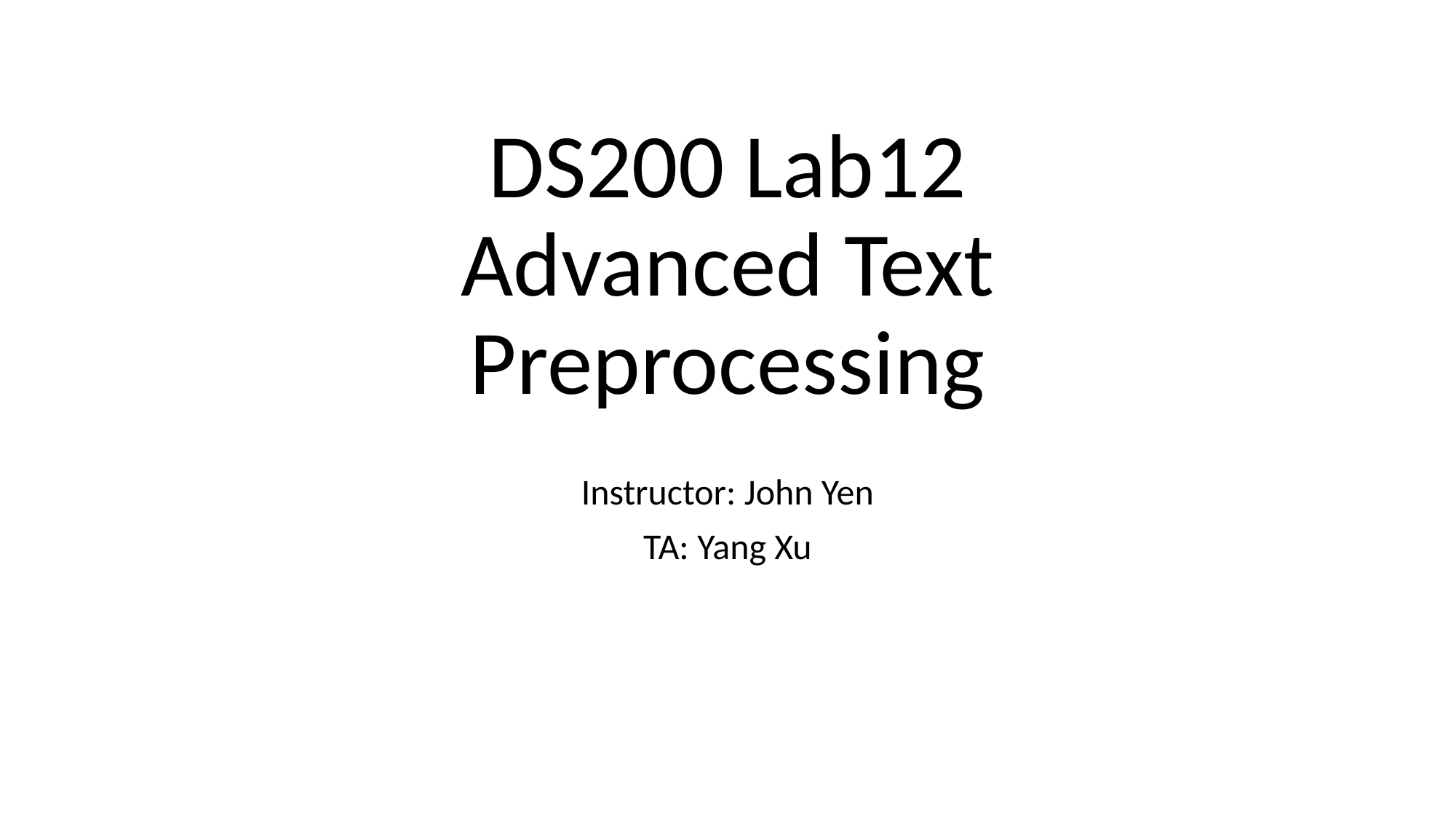

# DS200 Lab12 Advanced Text Preprocessing
Instructor: John Yen
TA: Yang Xu